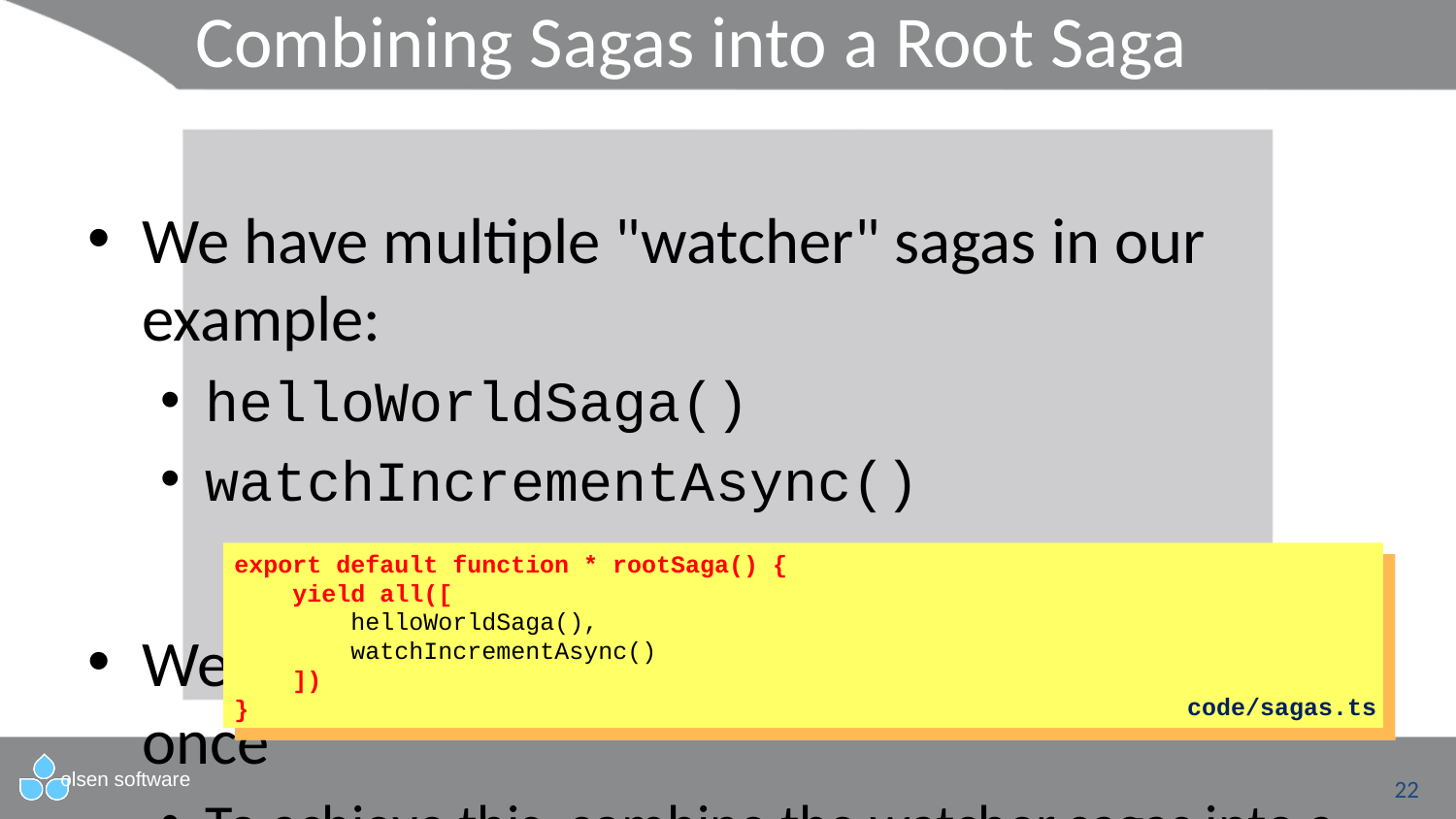

# Combining Sagas into a Root Saga
We have multiple "watcher" sagas in our example:
helloWorldSaga()
watchIncrementAsync()

We want all these watcher sagas to start at once
To achieve this, combine the watcher sagas into a single root saga as follows:
export default function * rootSaga() {
    yield all([
        helloWorldSaga(),
        watchIncrementAsync()
    ])
}
code/sagas.ts
22